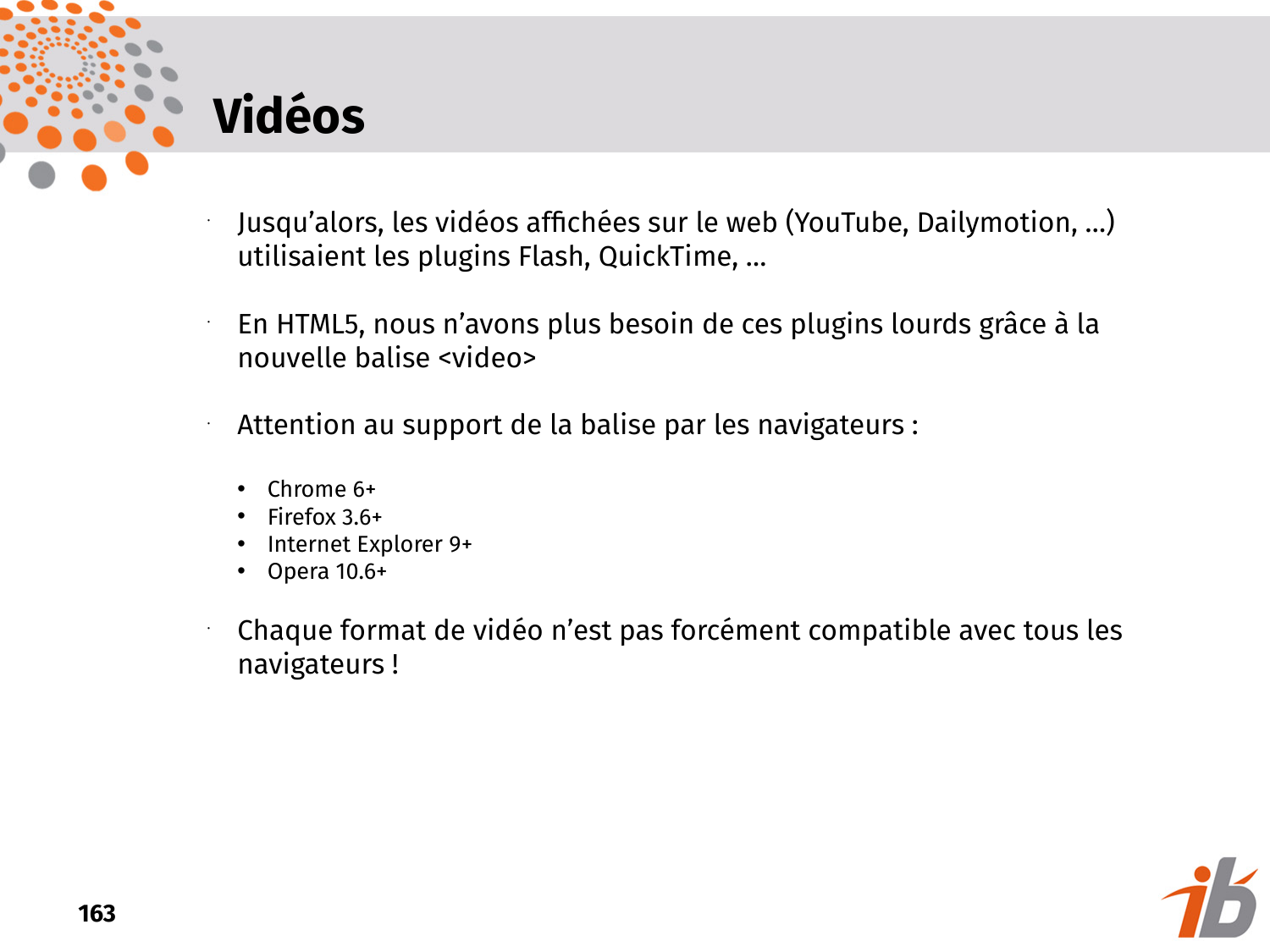

Vidéos
Jusqu’alors, les vidéos affichées sur le web (YouTube, Dailymotion, …) utilisaient les plugins Flash, QuickTime, …

En HTML5, nous n’avons plus besoin de ces plugins lourds grâce à la nouvelle balise <video>

Attention au support de la balise par les navigateurs :

Chrome 6+
Firefox 3.6+
Internet Explorer 9+
Opera 10.6+

Chaque format de vidéo n’est pas forcément compatible avec tous les navigateurs !
163